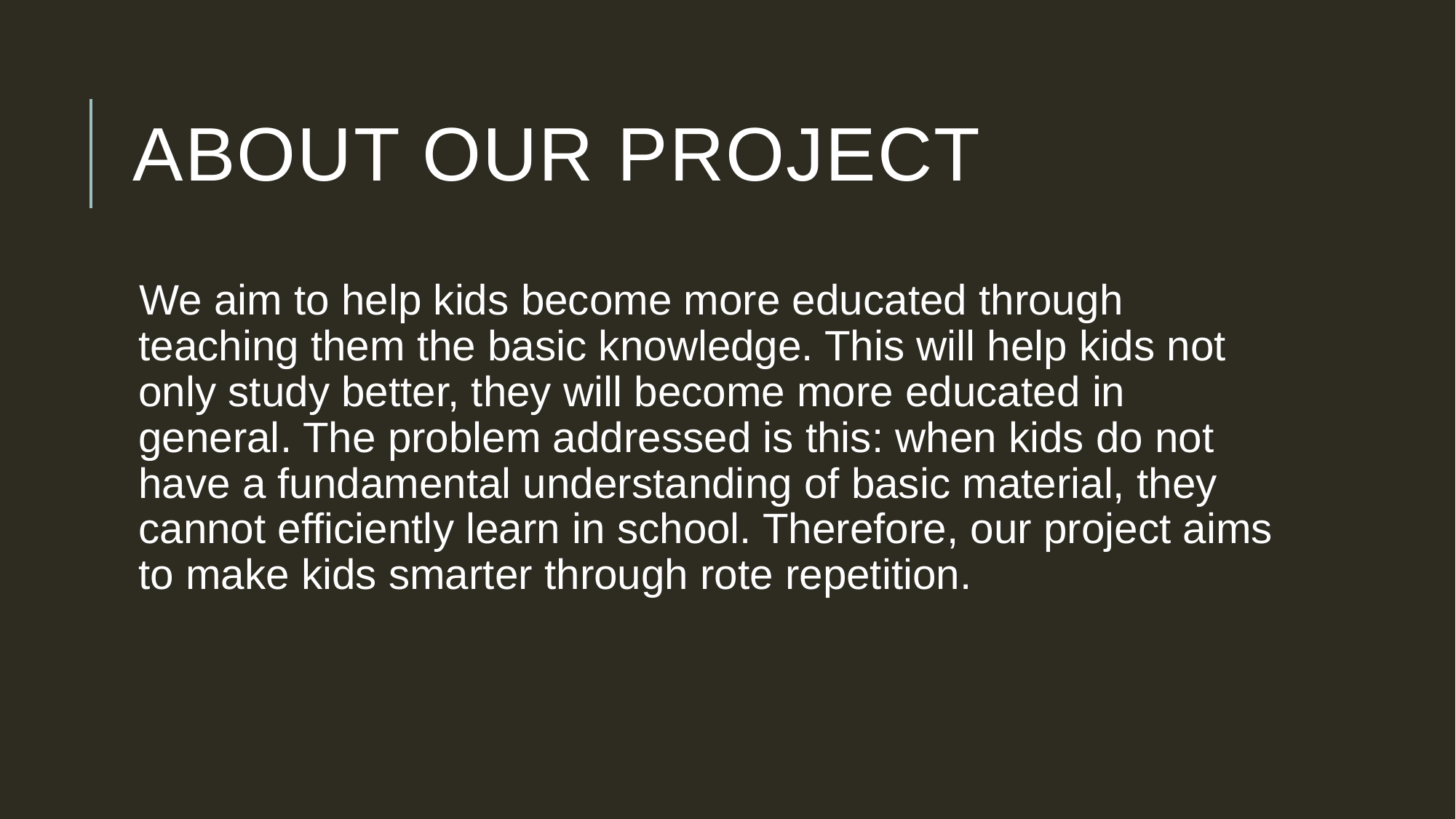

# About our project
We aim to help kids become more educated through teaching them the basic knowledge. This will help kids not only study better, they will become more educated in general. The problem addressed is this: when kids do not have a fundamental understanding of basic material, they cannot efficiently learn in school. Therefore, our project aims to make kids smarter through rote repetition.